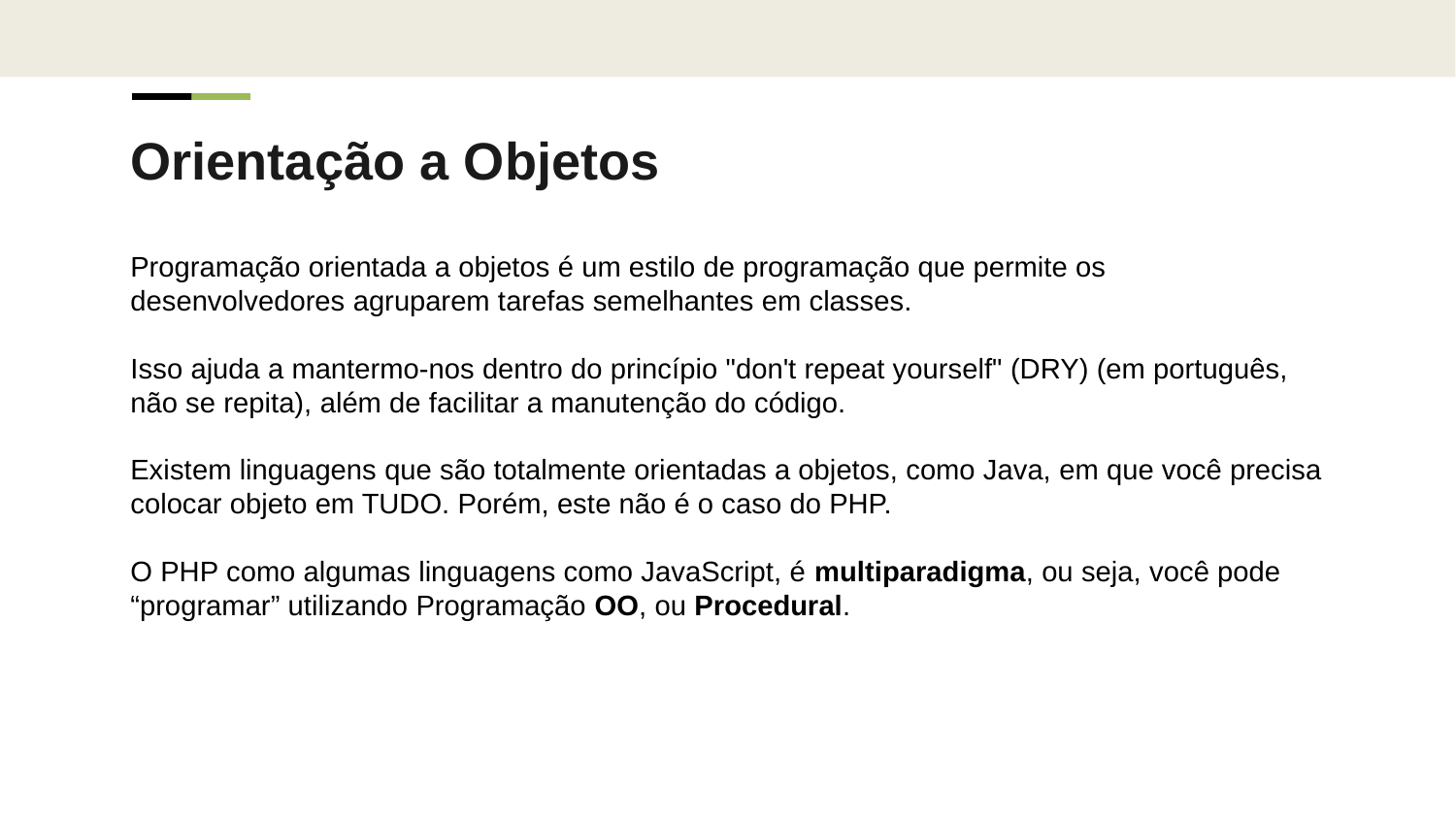

Orientação a Objetos
Programação orientada a objetos é um estilo de programação que permite os desenvolvedores agruparem tarefas semelhantes em classes.

Isso ajuda a mantermo-nos dentro do princípio "don't repeat yourself" (DRY) (em português, não se repita), além de facilitar a manutenção do código.

Existem linguagens que são totalmente orientadas a objetos, como Java, em que você precisa colocar objeto em TUDO. Porém, este não é o caso do PHP.

O PHP como algumas linguagens como JavaScript, é multiparadigma, ou seja, você pode “programar” utilizando Programação OO, ou Procedural.